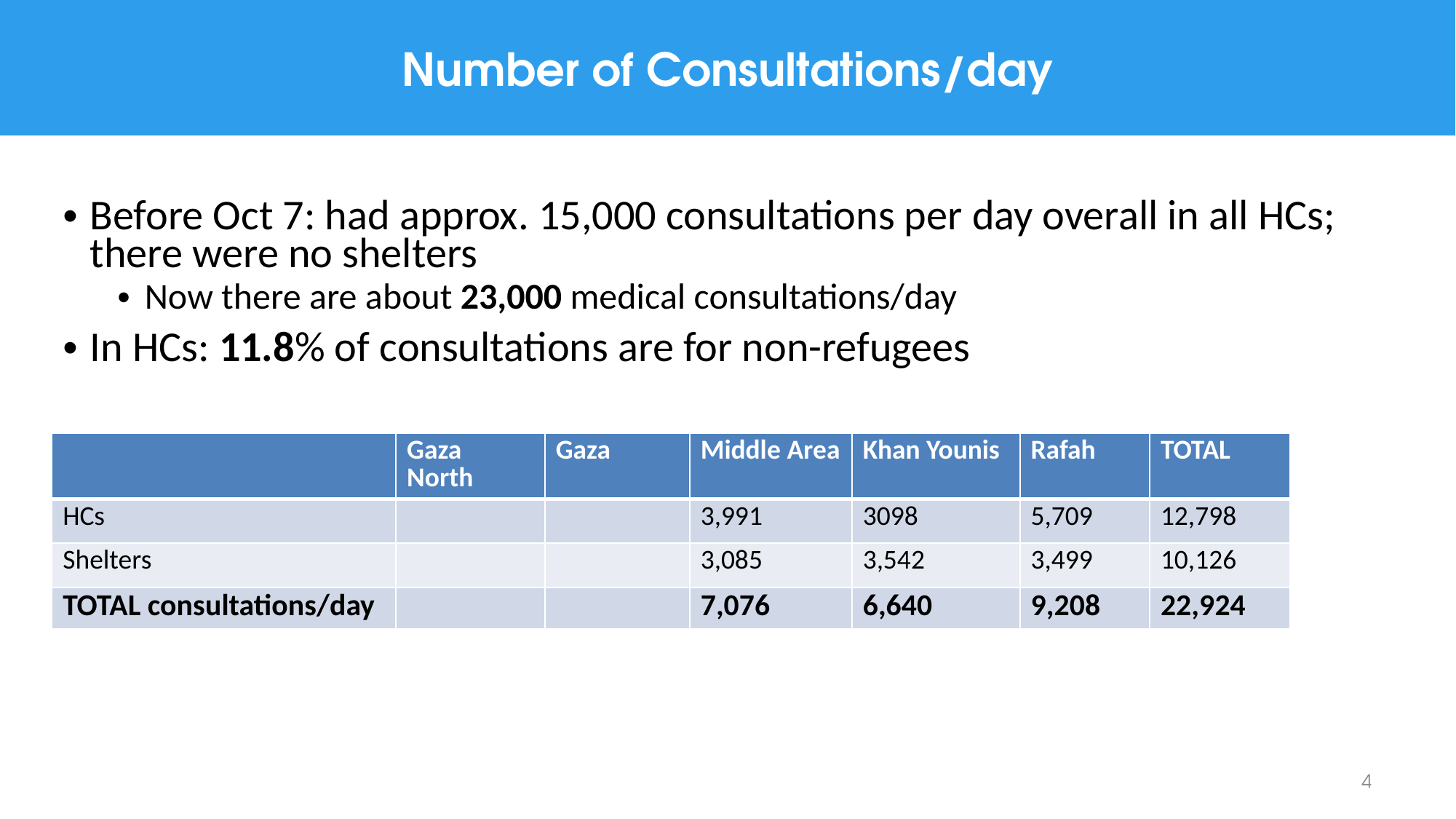

# Number of Consultations/day
Before Oct 7: had approx. 15,000 consultations per day overall in all HCs; there were no shelters
Now there are about 23,000 medical consultations/day
In HCs: 11.8% of consultations are for non-refugees

|  | Gaza North | Gaza | Middle Area | Khan Younis | Rafah | TOTAL |
| --- | --- | --- | --- | --- | --- | --- |
| HCs |  |  | 3,991 | 3098 | 5,709 | 12,798 |
| Shelters |  |  | 3,085 | 3,542 | 3,499 | 10,126 |
| TOTAL consultations/day |  |  | 7,076 | 6,640 | 9,208 | 22,924 |
4